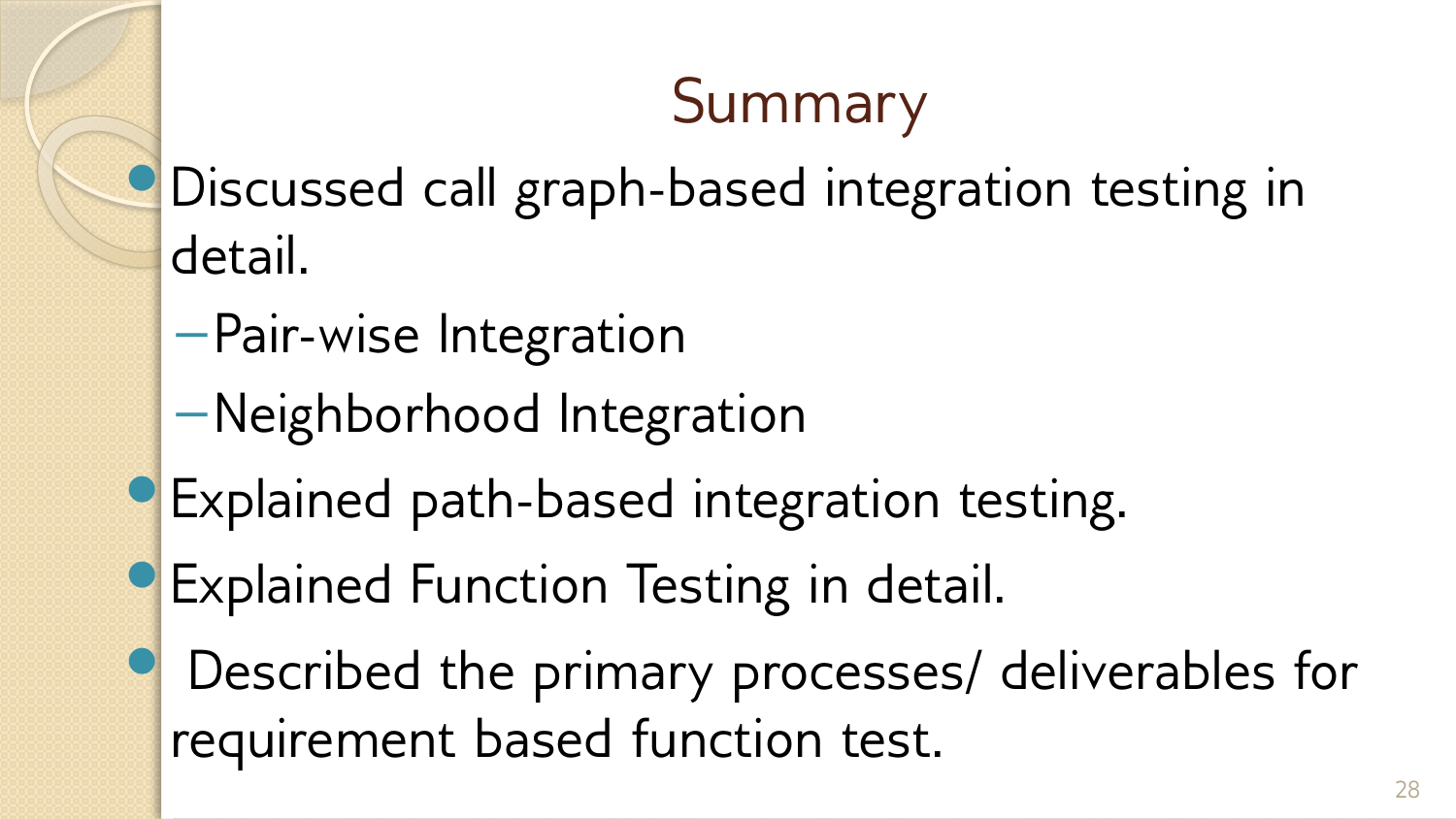

# Summary
Discussed call graph-based integration testing in detail.
Pair-wise Integration
Neighborhood Integration
Explained path-based integration testing.
Explained Function Testing in detail.
 Described the primary processes/ deliverables for requirement based function test.

28